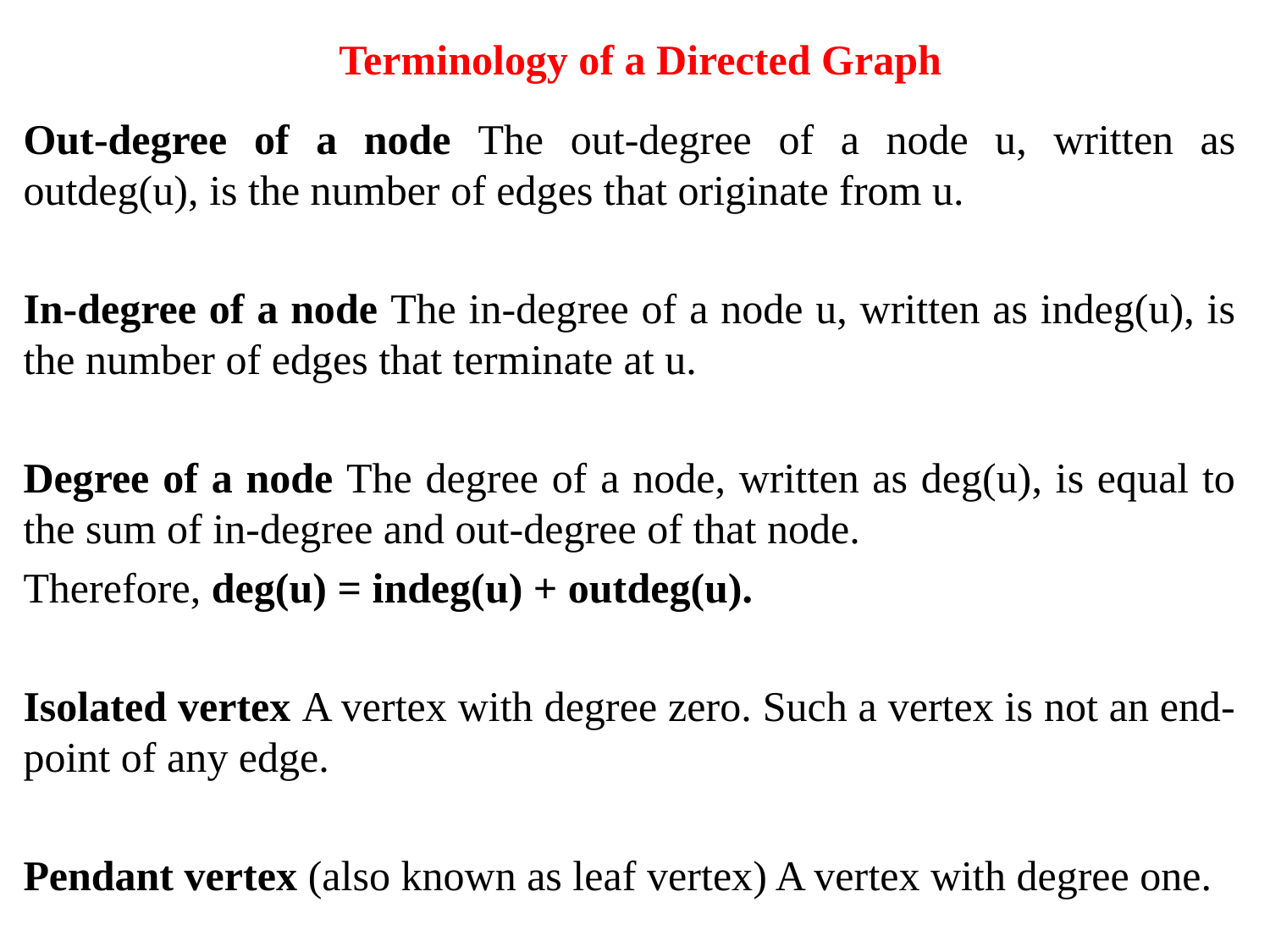

# Terminology of a Directed Graph
Out-degree of a node The out-degree of a node u, written as outdeg(u), is the number of edges that originate from u.

In-degree of a node The in-degree of a node u, written as indeg(u), is the number of edges that terminate at u.

Degree of a node The degree of a node, written as deg(u), is equal to the sum of in-degree and out-degree of that node.
Therefore, deg(u) = indeg(u) + outdeg(u).

Isolated vertex A vertex with degree zero. Such a vertex is not an end-point of any edge.

Pendant vertex (also known as leaf vertex) A vertex with degree one.